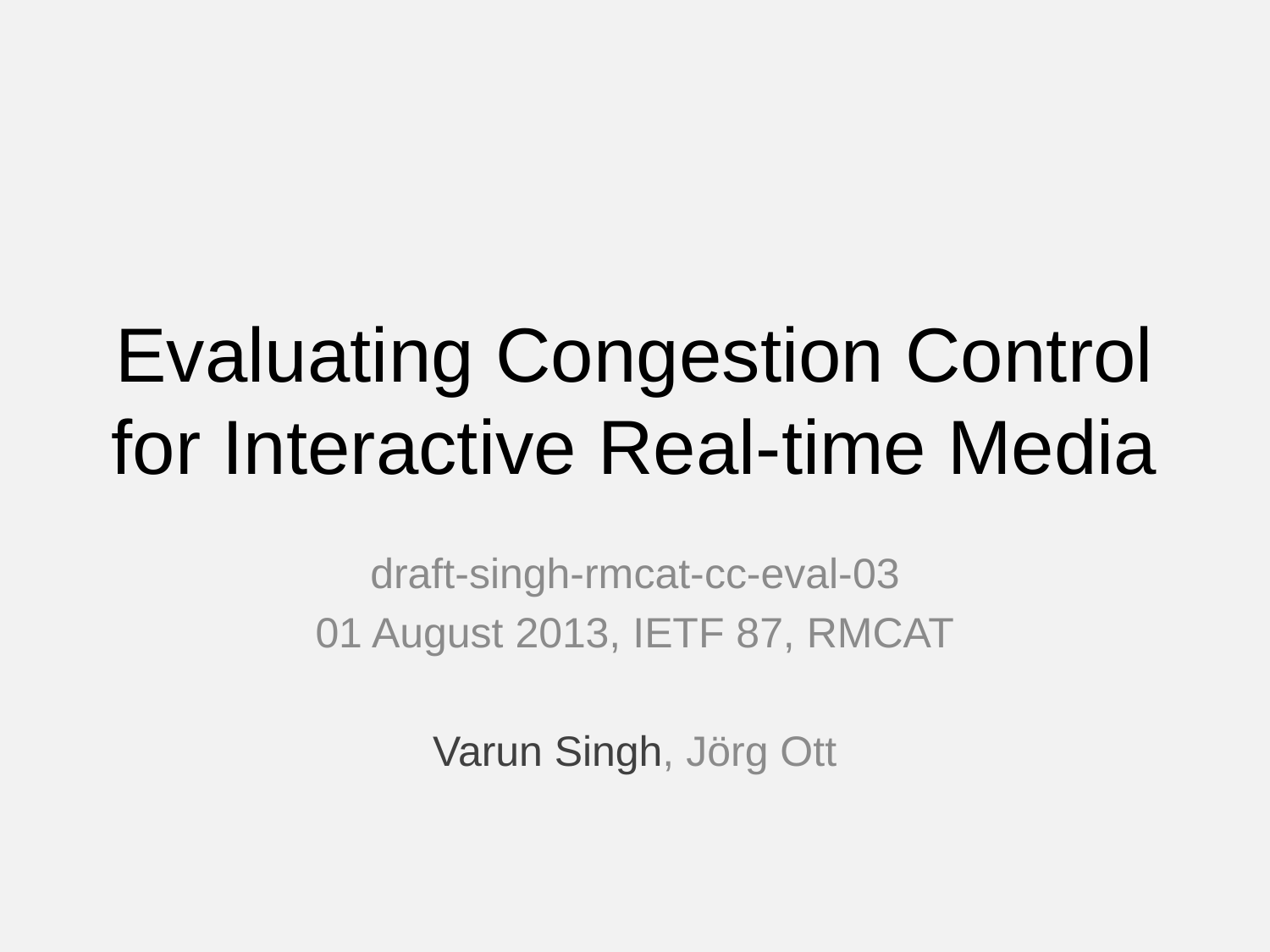

# Evaluating Congestion Control for Interactive Real-time Media
draft-singh-rmcat-cc-eval-03
01 August 2013, IETF 87, RMCAT

Varun Singh, Jörg Ott